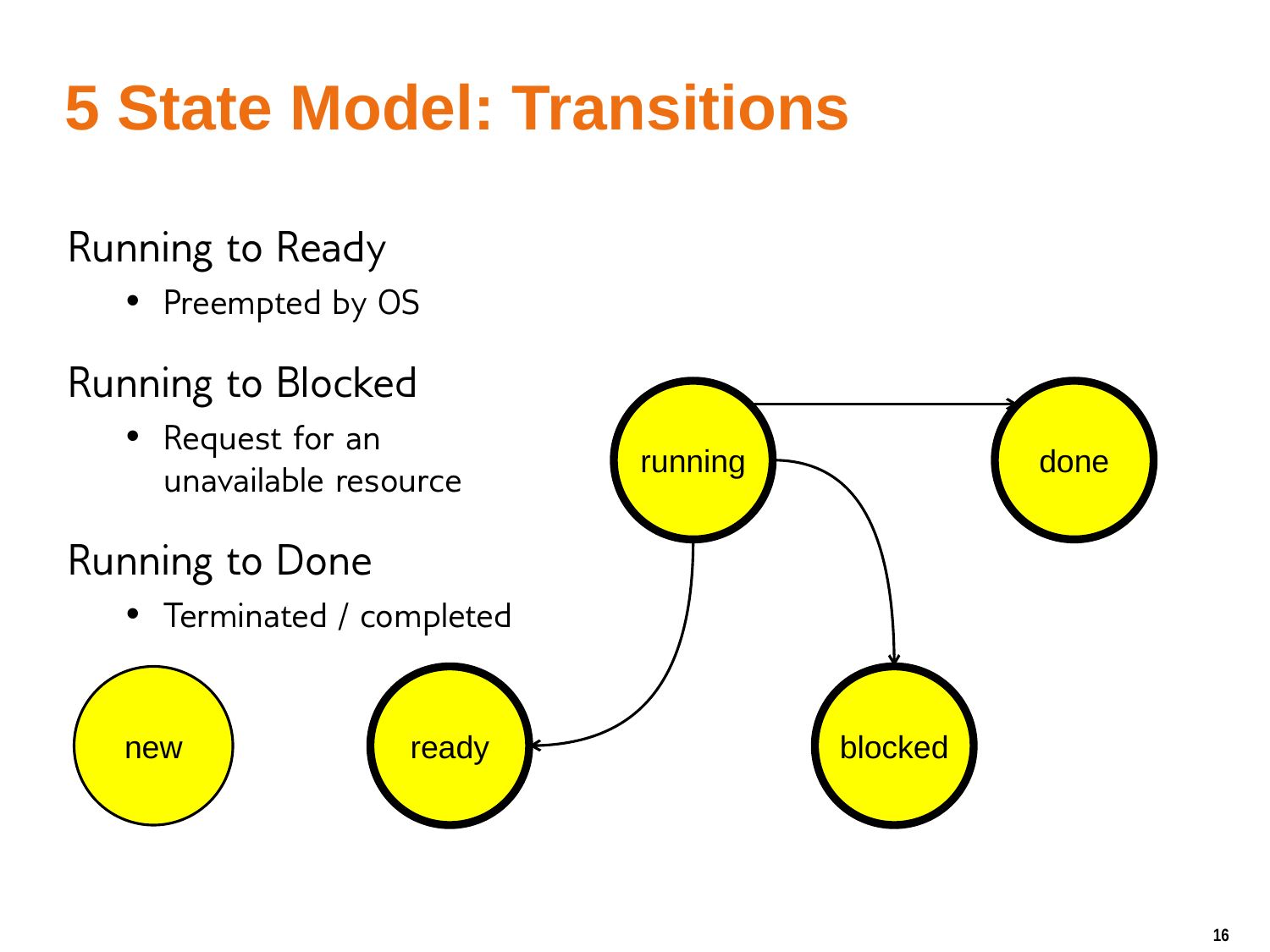

# 5 State Model: Transitions
Running to Ready
Preempted by OS
Running to Blocked
Request for an
unavailable resource
Running to Done
Terminated / completed

running
done
new
ready
blocked